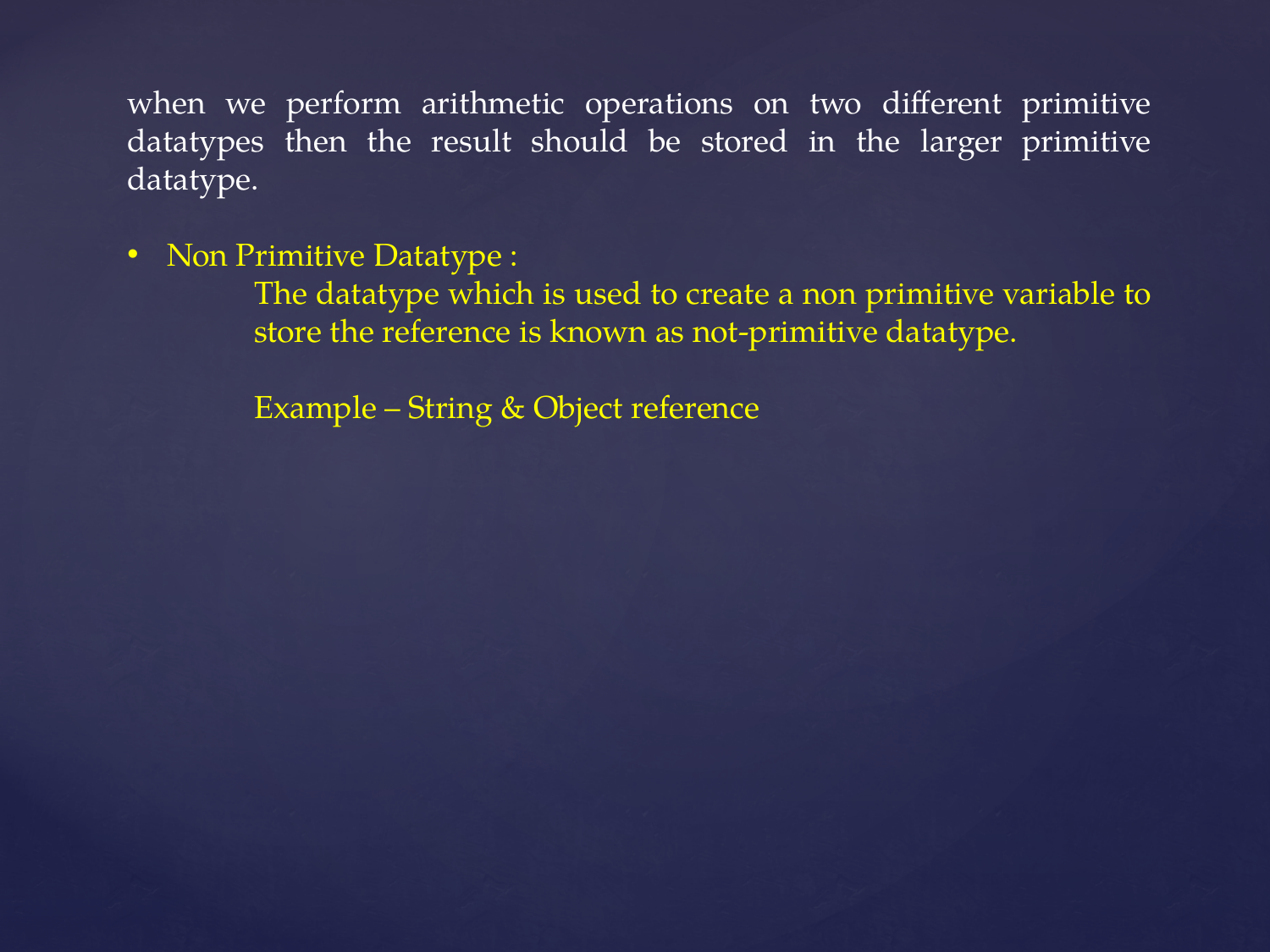

when we perform arithmetic operations on two different primitive datatypes then the result should be stored in the larger primitive datatype.

Non Primitive Datatype :
The datatype which is used to create a non primitive variable to store the reference is known as not-primitive datatype.

Example – String & Object reference